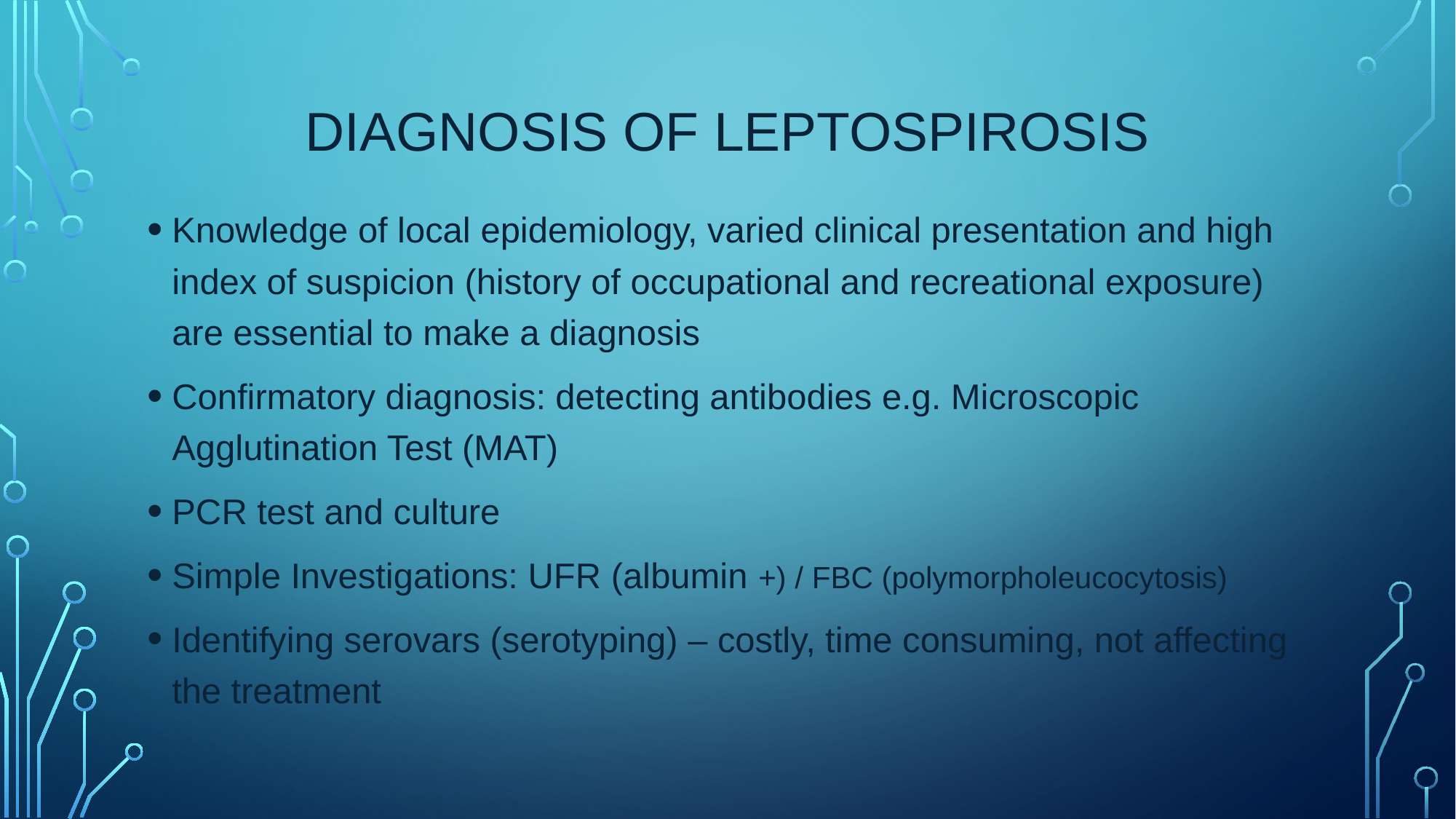

# Diagnosis of leptospirosis
Knowledge of local epidemiology, varied clinical presentation and high index of suspicion (history of occupational and recreational exposure) are essential to make a diagnosis
Confirmatory diagnosis: detecting antibodies e.g. Microscopic Agglutination Test (MAT)
PCR test and culture
Simple Investigations: UFR (albumin +) / FBC (polymorpholeucocytosis)
Identifying serovars (serotyping) – costly, time consuming, not affecting the treatment